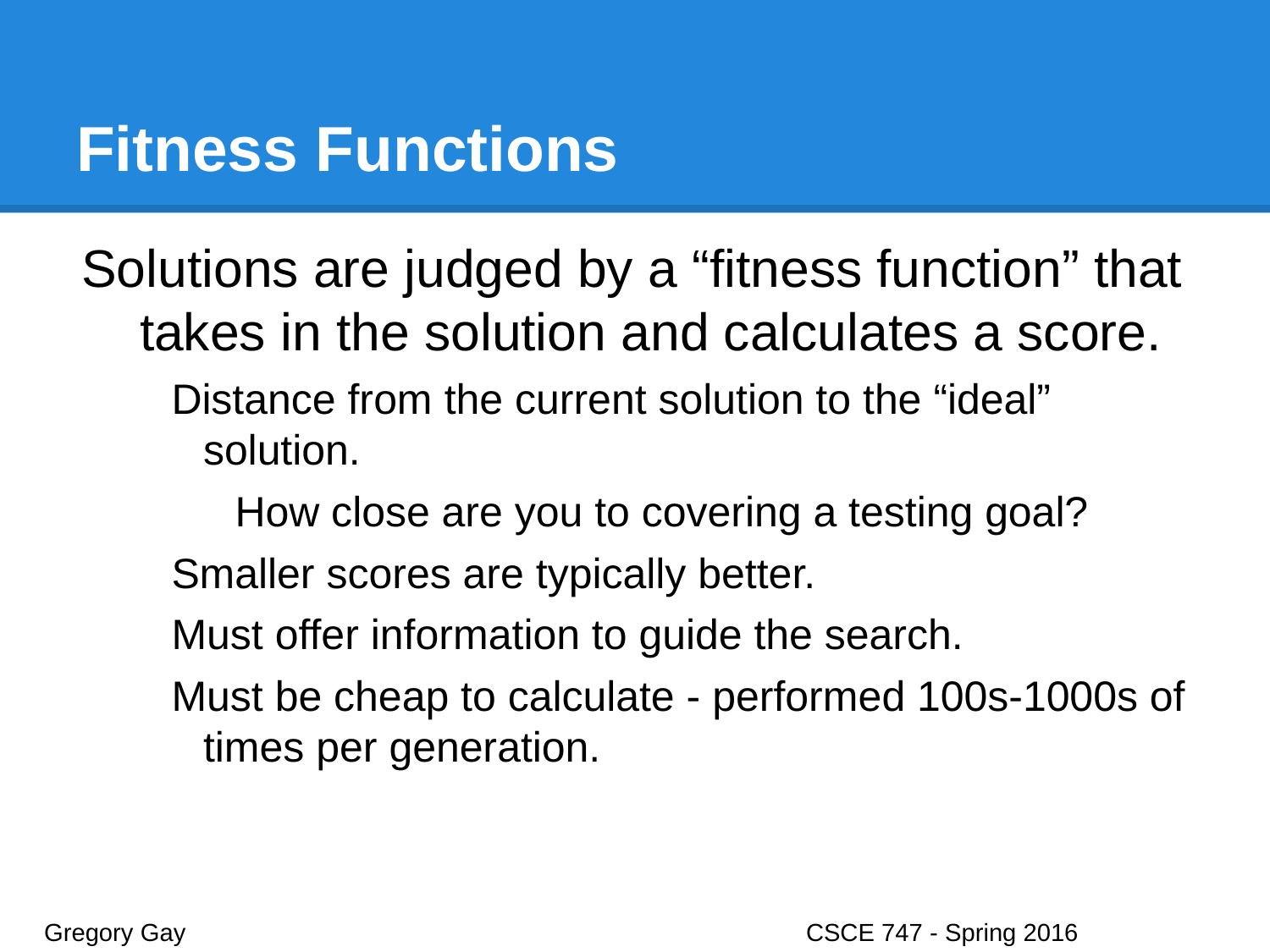

# Fitness Functions
Solutions are judged by a “fitness function” that takes in the solution and calculates a score.
Distance from the current solution to the “ideal” solution.
How close are you to covering a testing goal?
Smaller scores are typically better.
Must offer information to guide the search.
Must be cheap to calculate - performed 100s-1000s of times per generation.
Gregory Gay					CSCE 747 - Spring 2016							24